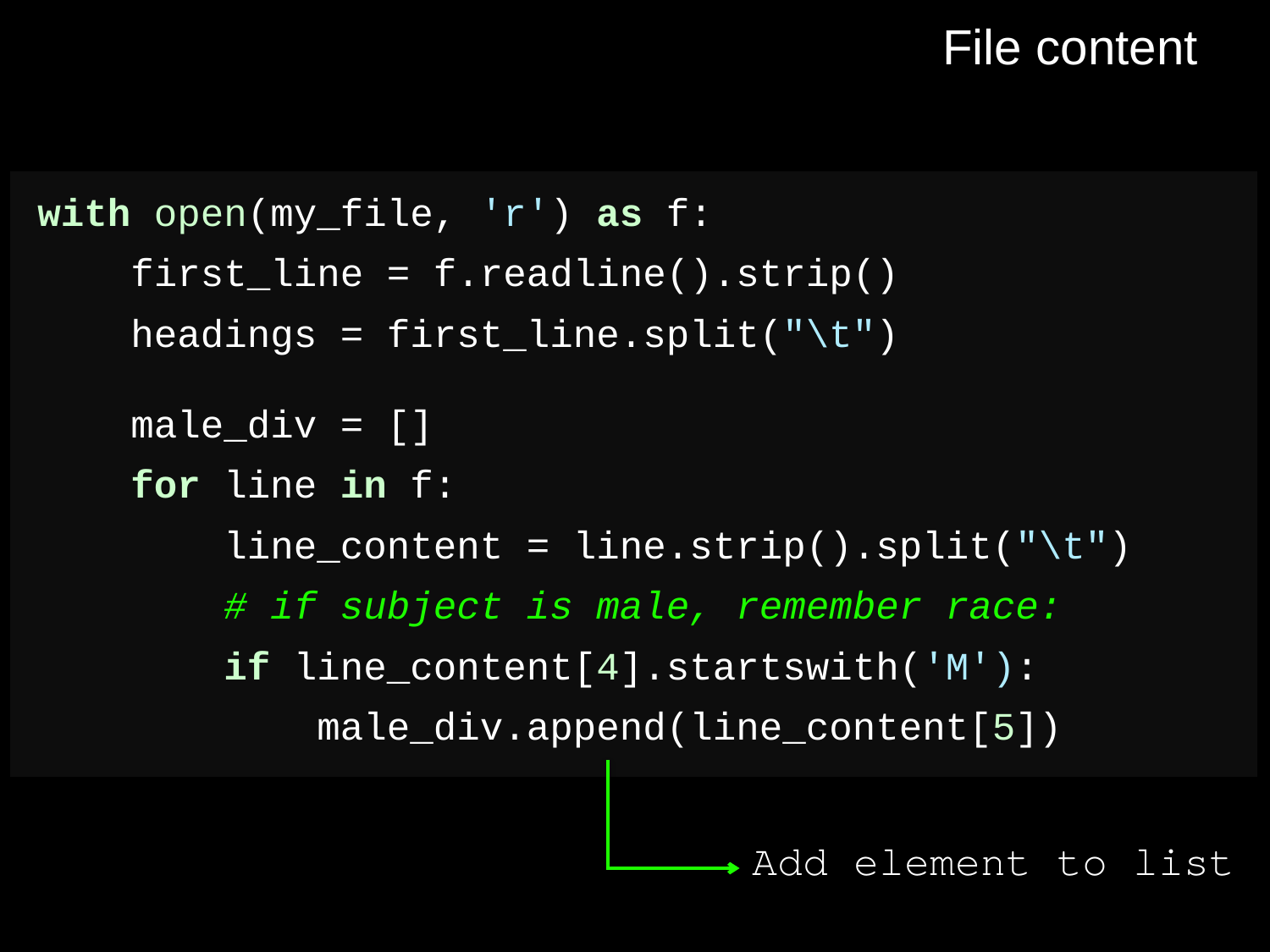

File content
with open(my_file, 'r') as f:
    first_line = f.readline().strip()
    headings = first_line.split("\t")

    male_div = []
    for line in f:
        line_content = line.strip().split("\t")
        # if subject is male, remember race:
        if line_content[4].startswith('M'):
            male_div.append(line_content[5])

Add element to list